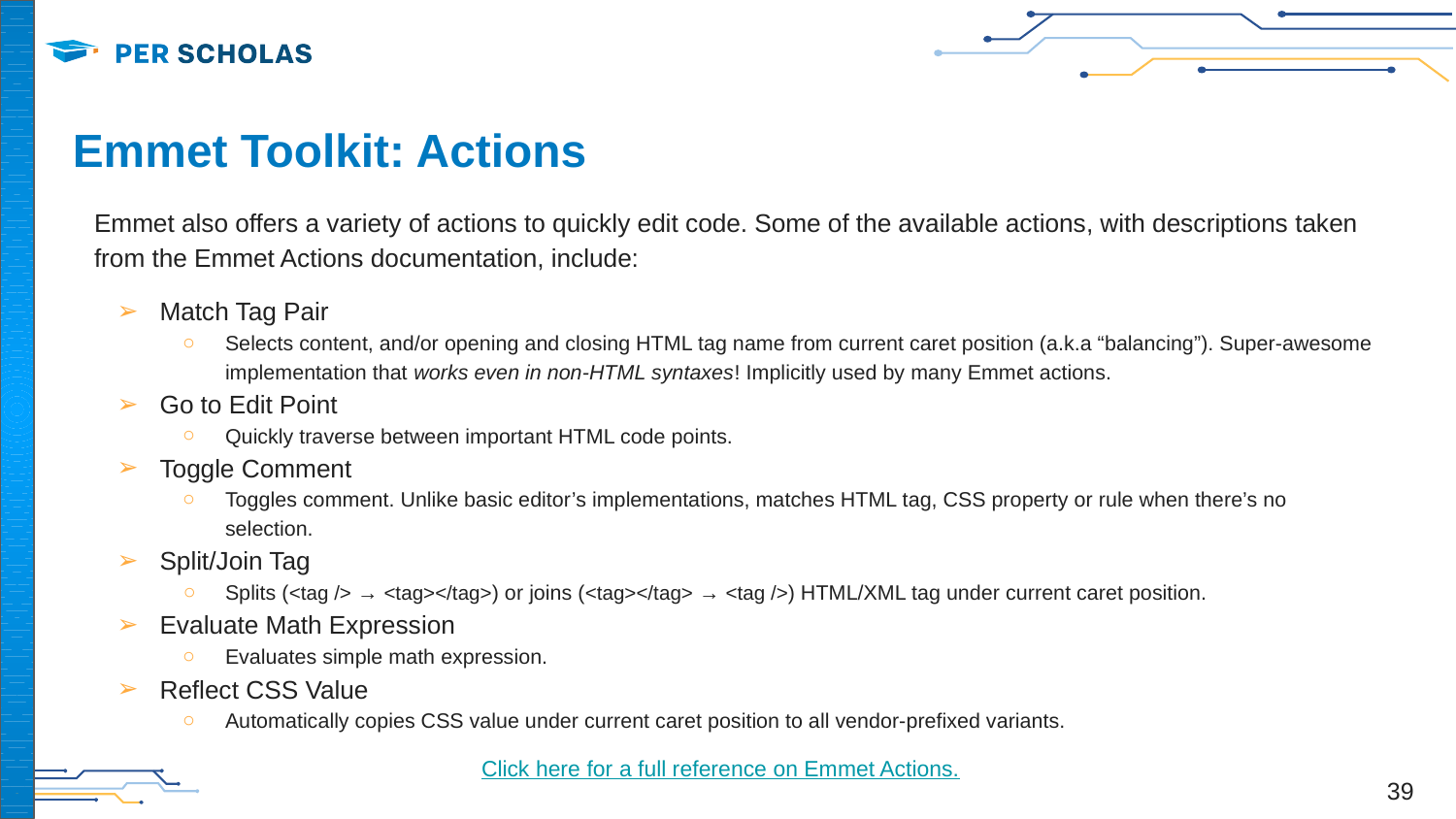

# Emmet Toolkit: Actions
Emmet also offers a variety of actions to quickly edit code. Some of the available actions, with descriptions taken from the Emmet Actions documentation, include:
Match Tag Pair
Selects content, and/or opening and closing HTML tag name from current caret position (a.k.a “balancing”). Super-awesome implementation that works even in non-HTML syntaxes! Implicitly used by many Emmet actions.
Go to Edit Point
Quickly traverse between important HTML code points.
Toggle Comment
Toggles comment. Unlike basic editor’s implementations, matches HTML tag, CSS property or rule when there’s no selection.
Split/Join Tag
Splits (<tag /> → <tag></tag>) or joins (<tag></tag> → <tag />) HTML/XML tag under current caret position.
Evaluate Math Expression
Evaluates simple math expression.
Reflect CSS Value
Automatically copies CSS value under current caret position to all vendor-prefixed variants.
Click here for a full reference on Emmet Actions.
39